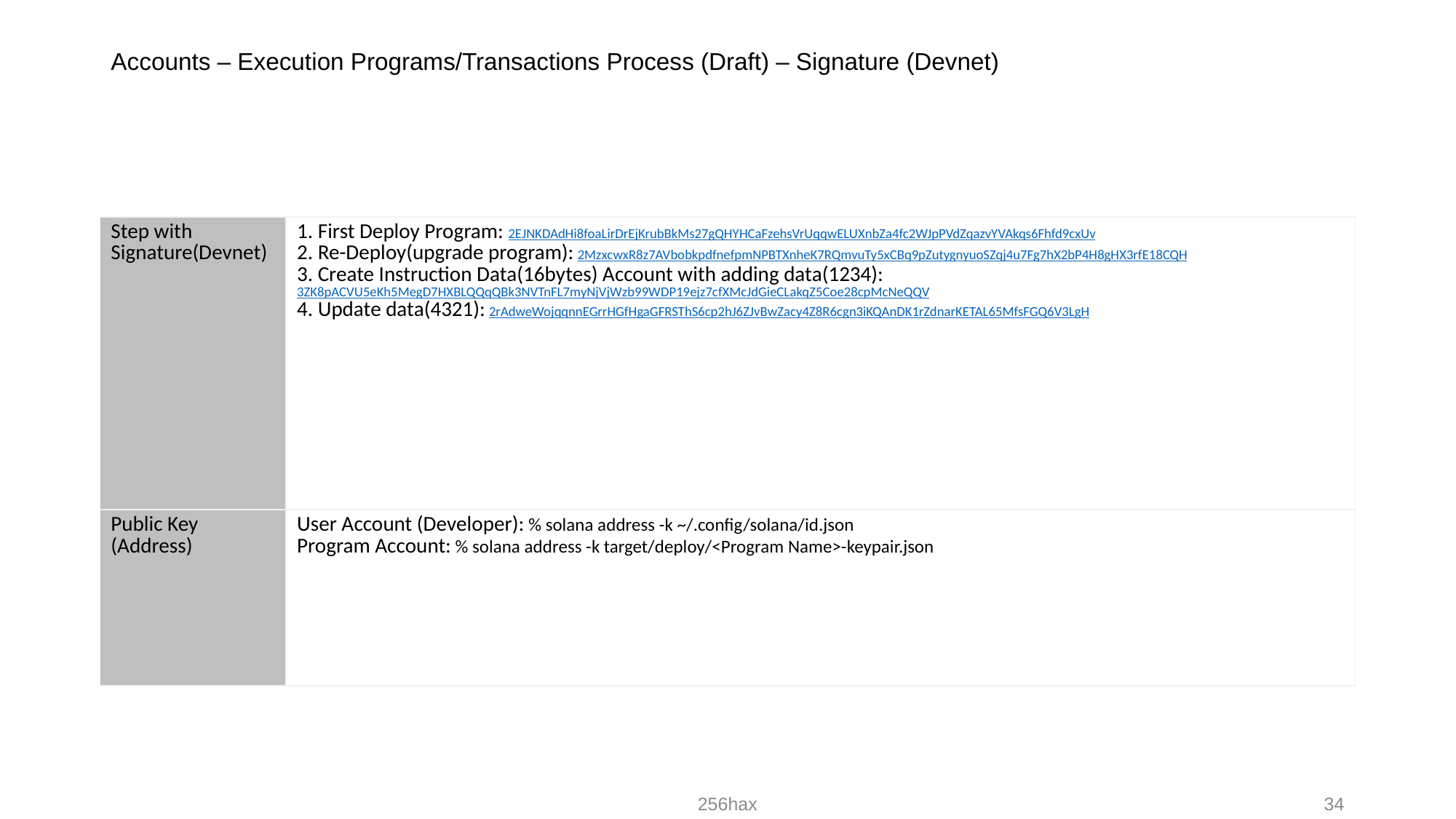

# Accounts – Execution Programs/Transactions Process (Draft) – Signature (Devnet)

| Step with Signature(Devnet) | 1. First Deploy Program: 2EJNKDAdHi8foaLirDrEjKrubBkMs27gQHYHCaFzehsVrUqqwELUXnbZa4fc2WJpPVdZqazvYVAkqs6Fhfd9cxUv 2. Re-Deploy(upgrade program): 2MzxcwxR8z7AVbobkpdfnefpmNPBTXnheK7RQmvuTy5xCBq9pZutygnyuoSZqj4u7Fg7hX2bP4H8gHX3rfE18CQH 3. Create Instruction Data(16bytes) Account with adding data(1234): 3ZK8pACVU5eKh5MegD7HXBLQQqQBk3NVTnFL7myNjVjWzb99WDP19ejz7cfXMcJdGieCLakqZ5Coe28cpMcNeQQV 4. Update data(4321): 2rAdweWojqqnnEGrrHGfHgaGFRSThS6cp2hJ6ZJvBwZacy4Z8R6cgn3iKQAnDK1rZdnarKETAL65MfsFGQ6V3LgH |
| --- | --- |
| Public Key (Address) | User Account (Developer): % solana address -k ~/.config/solana/id.json Program Account: % solana address -k target/deploy/<Program Name>-keypair.json |
256hax
34